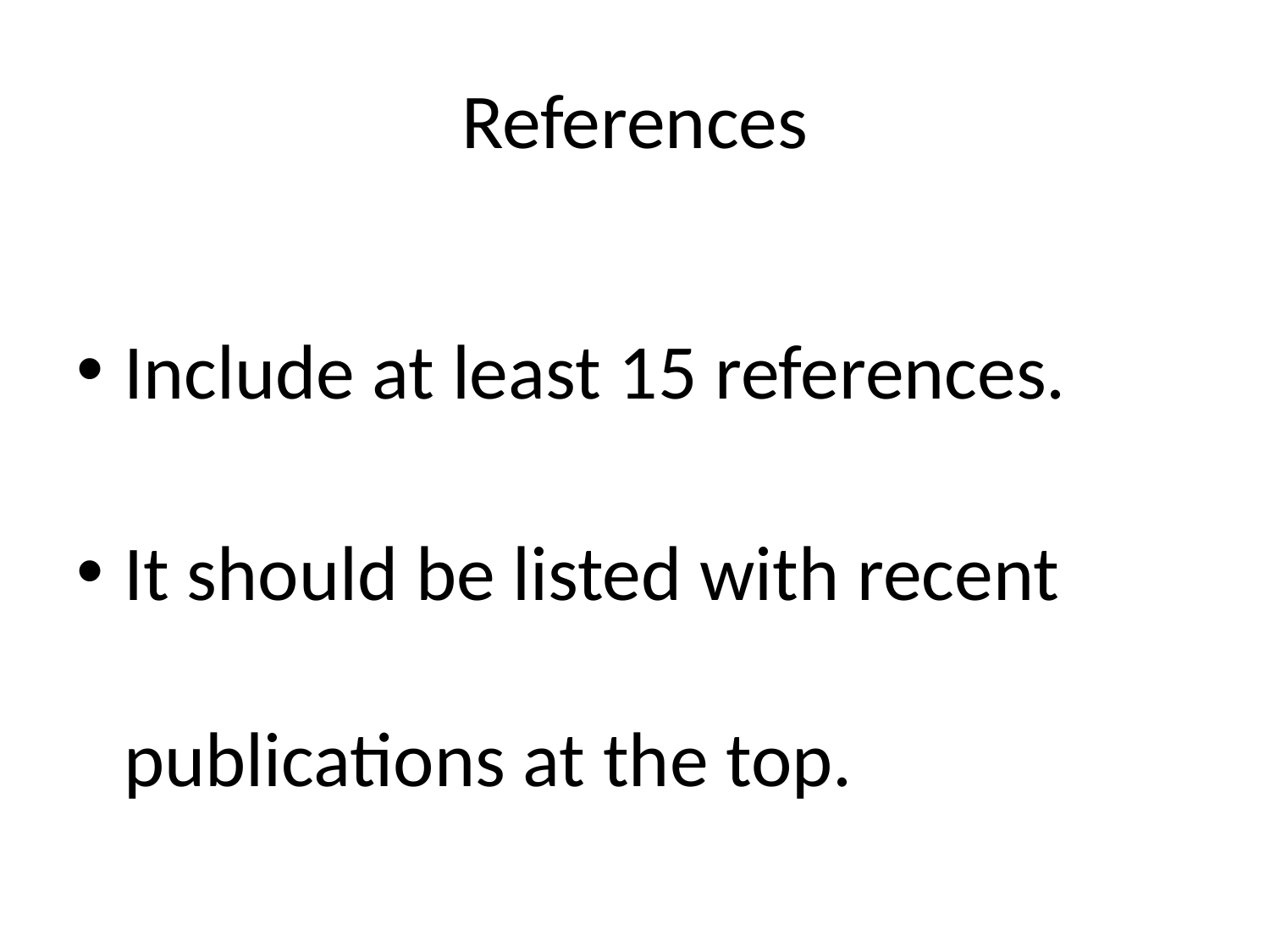

# References
Include at least 15 references.
It should be listed with recent publications at the top.